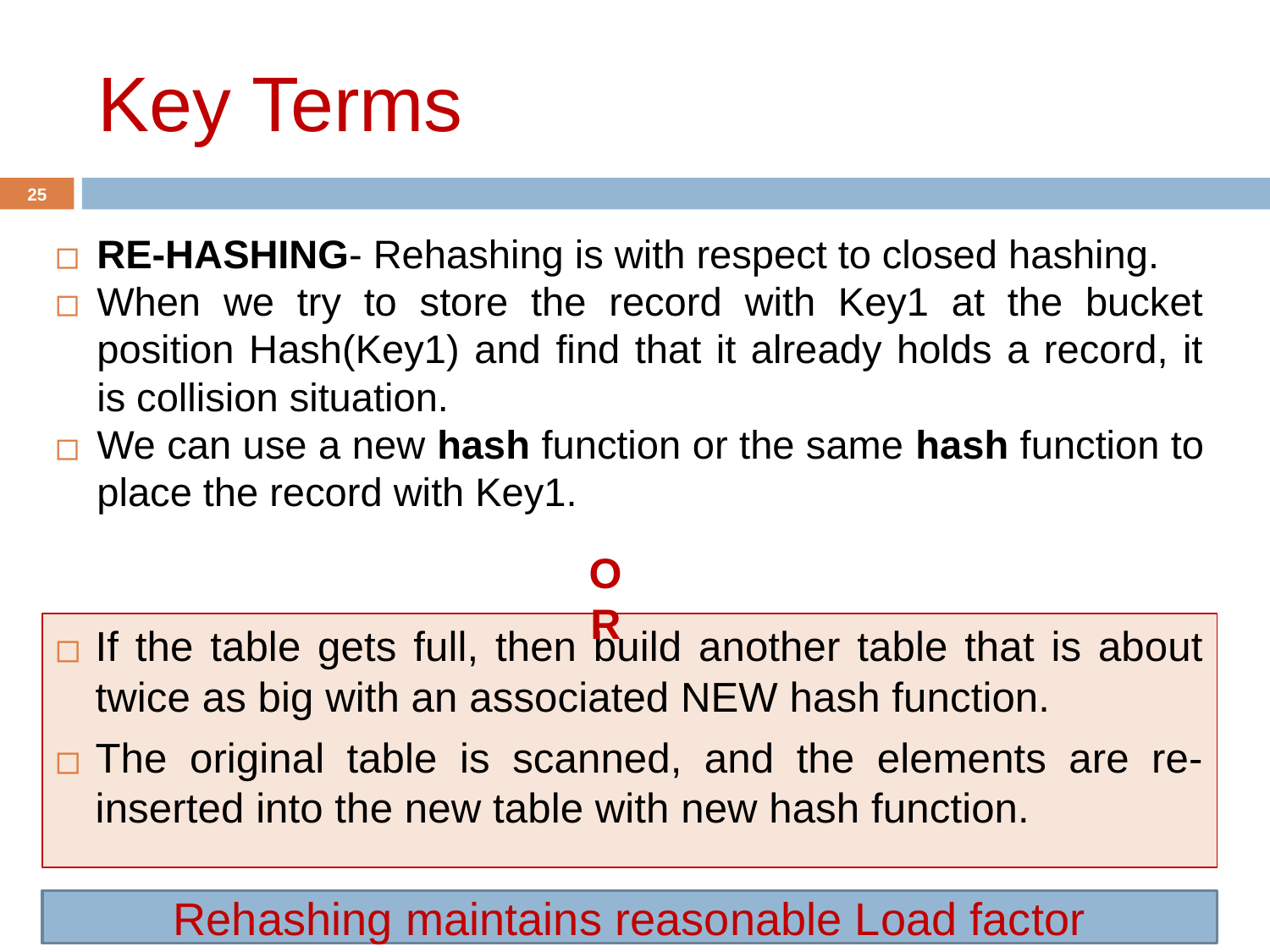

# Key Terms
25
RE-HASHING- Rehashing is with respect to closed hashing.
When we try to store the record with Key1 at the bucket position Hash(Key1) and find that it already holds a record, it is collision situation.
We can use a new hash function or the same hash function to place the record with Key1.
OR
If the table gets full, then build another table that is about twice as big with an associated NEW hash function.
The original table is scanned, and the elements are re-inserted into the new table with new hash function.
Rehashing maintains reasonable Load factor